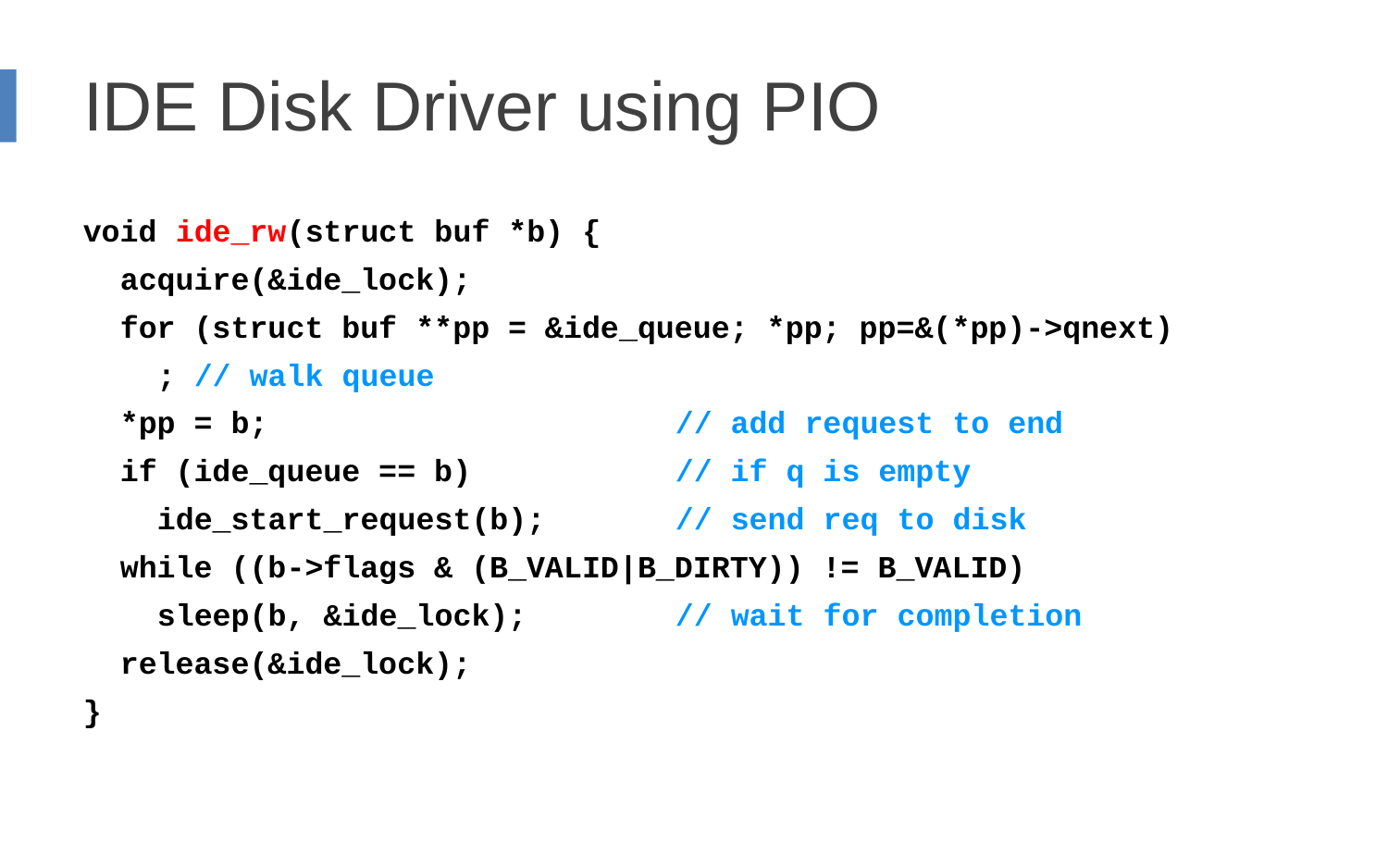

# IDE Disk Driver using PIO
void ide_rw(struct buf *b) {
  acquire(&ide_lock);
  for (struct buf **pp = &ide_queue; *pp; pp=&(*pp)->qnext)
    ; // walk queue
  *pp = b;                      // add request to end
  if (ide_queue == b)           // if q is empty
    ide_start_request(b);       // send req to disk
  while ((b->flags & (B_VALID|B_DIRTY)) != B_VALID)
    sleep(b, &ide_lock);        // wait for completion
  release(&ide_lock);
}